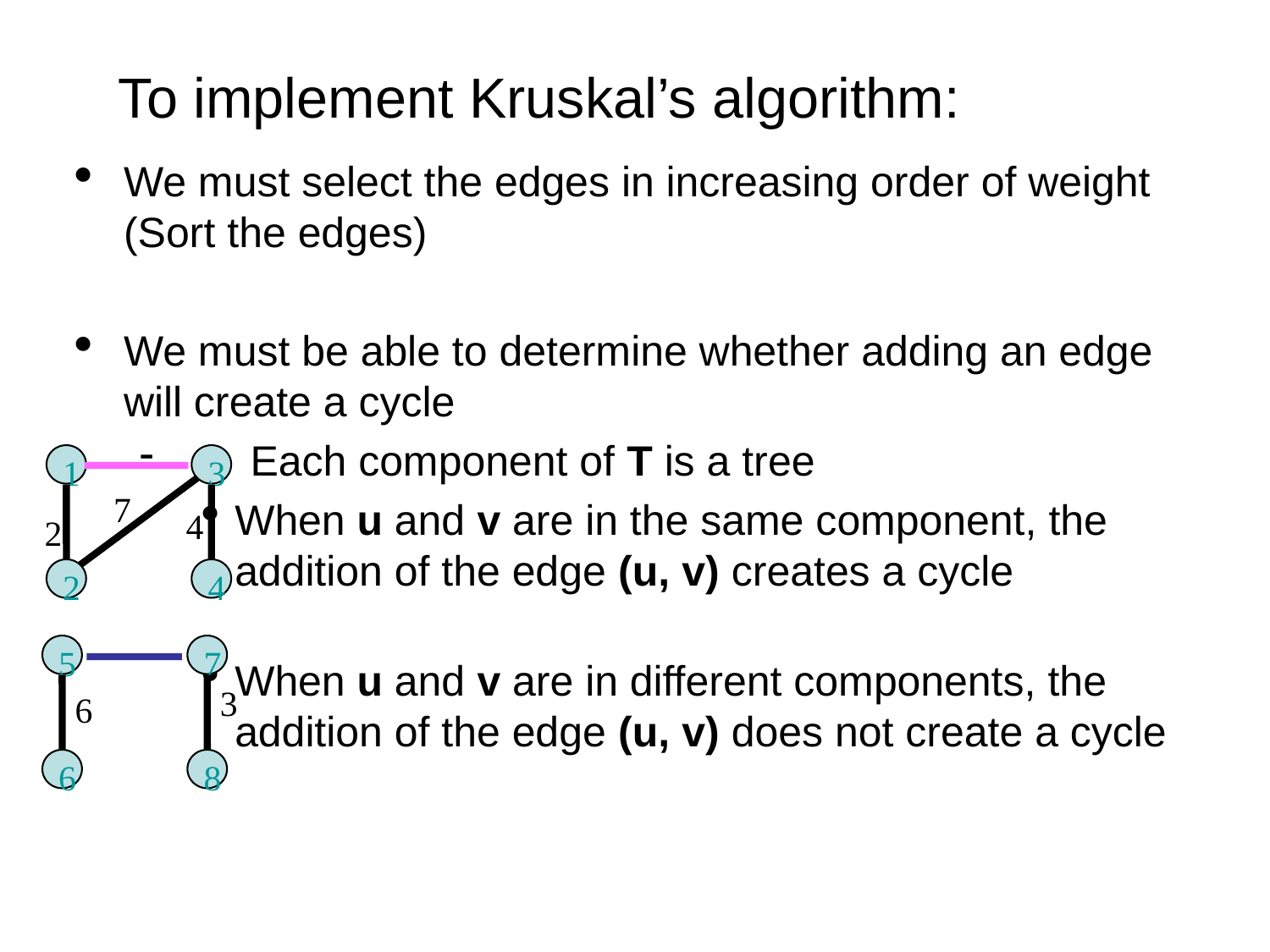

To implement Kruskal’s algorithm:
We must select the edges in increasing order of weight (Sort the edges)

We must be able to determine whether adding an edge will create a cycle
      Each component of T is a tree
When u and v are in the same component, the addition of the edge (u, v) creates a cycle

When u and v are in different components, the addition of the edge (u, v) does not create a cycle

1
3

7

4
2
2
4

5
7

6

3
6
8